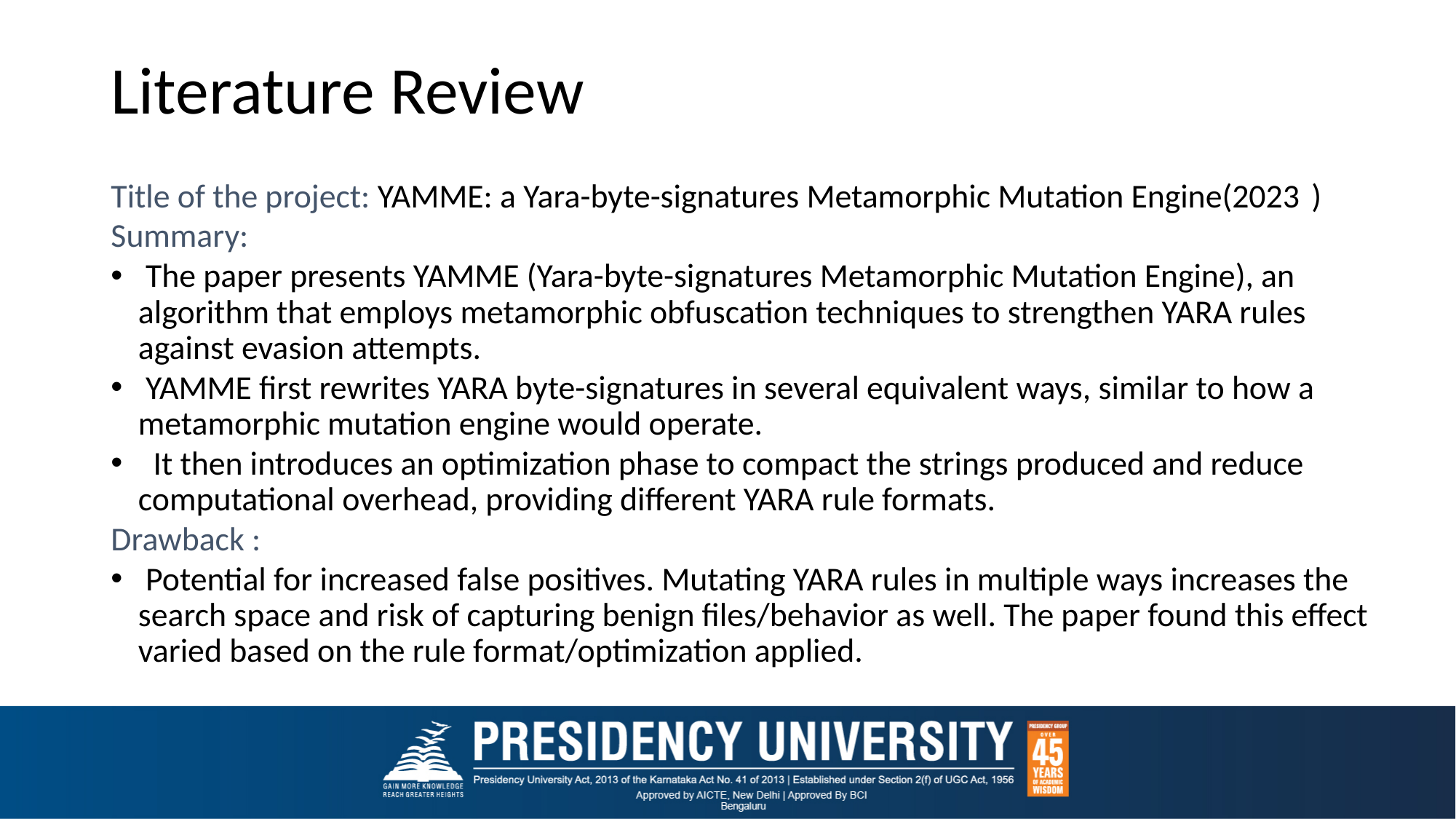

# Literature Review
Title of the project: YAMME: a Yara-byte-signatures Metamorphic Mutation Engine(2023	)
Summary:
 The paper presents YAMME (Yara-byte-signatures Metamorphic Mutation Engine), an algorithm that employs metamorphic obfuscation techniques to strengthen YARA rules against evasion attempts.
 YAMME first rewrites YARA byte-signatures in several equivalent ways, similar to how a metamorphic mutation engine would operate.
  It then introduces an optimization phase to compact the strings produced and reduce computational overhead, providing different YARA rule formats.
Drawback :
 Potential for increased false positives. Mutating YARA rules in multiple ways increases the search space and risk of capturing benign files/behavior as well. The paper found this effect varied based on the rule format/optimization applied.